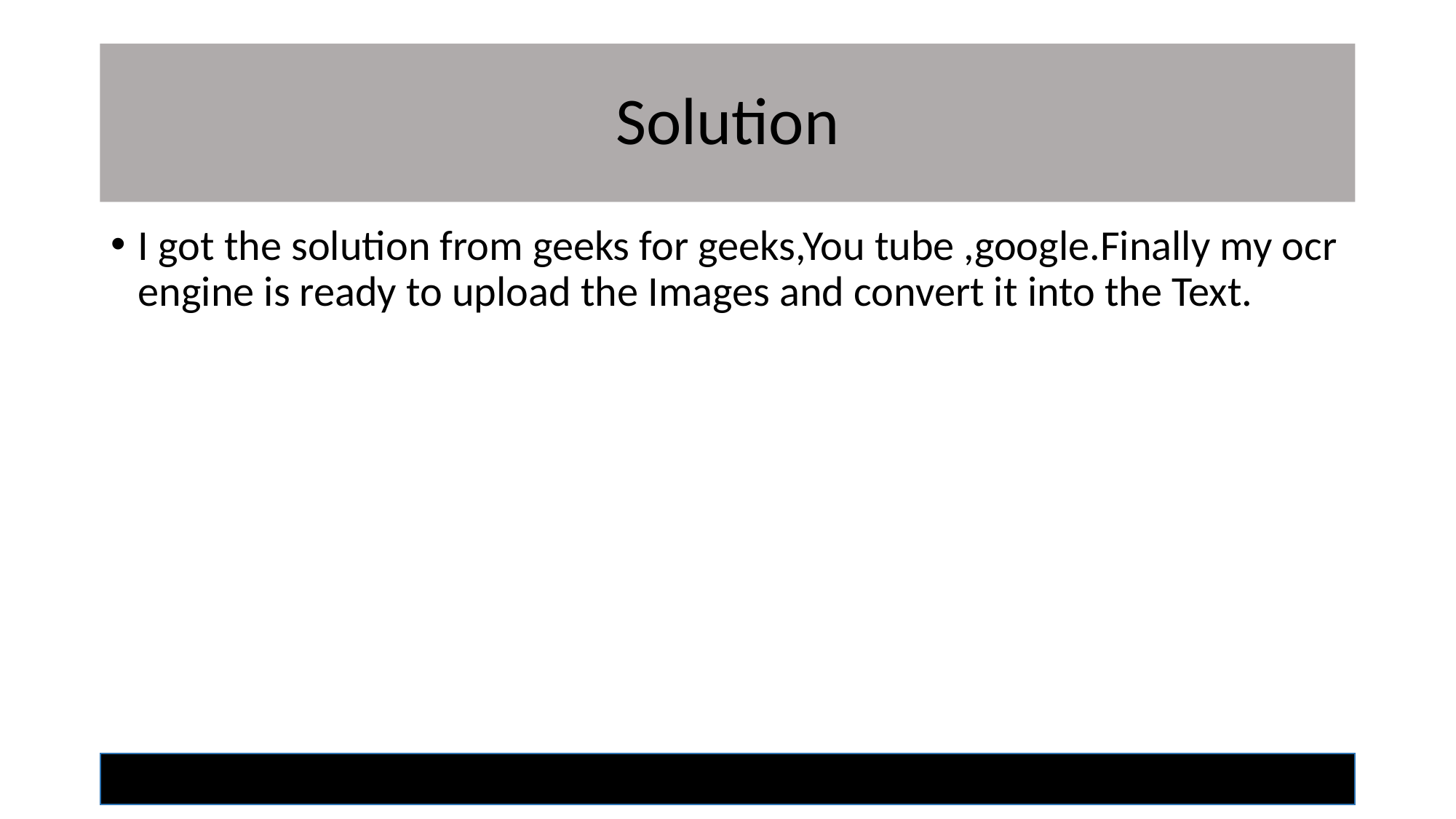

# Solution
I got the solution from geeks for geeks,You tube ,google.Finally my ocr engine is ready to upload the Images and convert it into the Text.